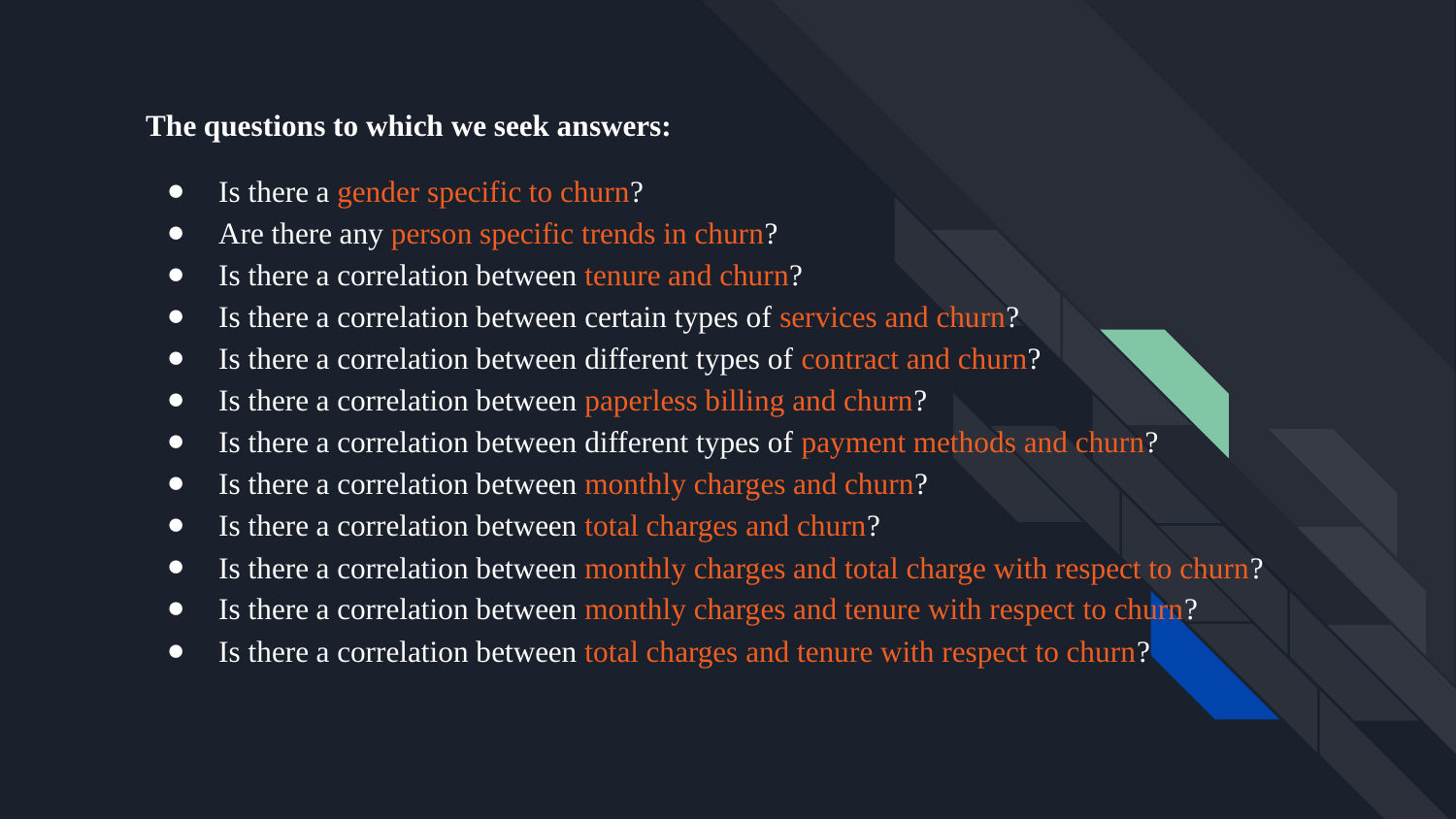

# The questions to which we seek answers:
Is there a gender specific to churn?
Are there any person specific trends in churn?
Is there a correlation between tenure and churn?
Is there a correlation between certain types of services and churn?
Is there a correlation between different types of contract and churn?
Is there a correlation between paperless billing and churn?
Is there a correlation between different types of payment methods and churn?
Is there a correlation between monthly charges and churn?
Is there a correlation between total charges and churn?
Is there a correlation between monthly charges and total charge with respect to churn?
Is there a correlation between monthly charges and tenure with respect to churn?
Is there a correlation between total charges and tenure with respect to churn?